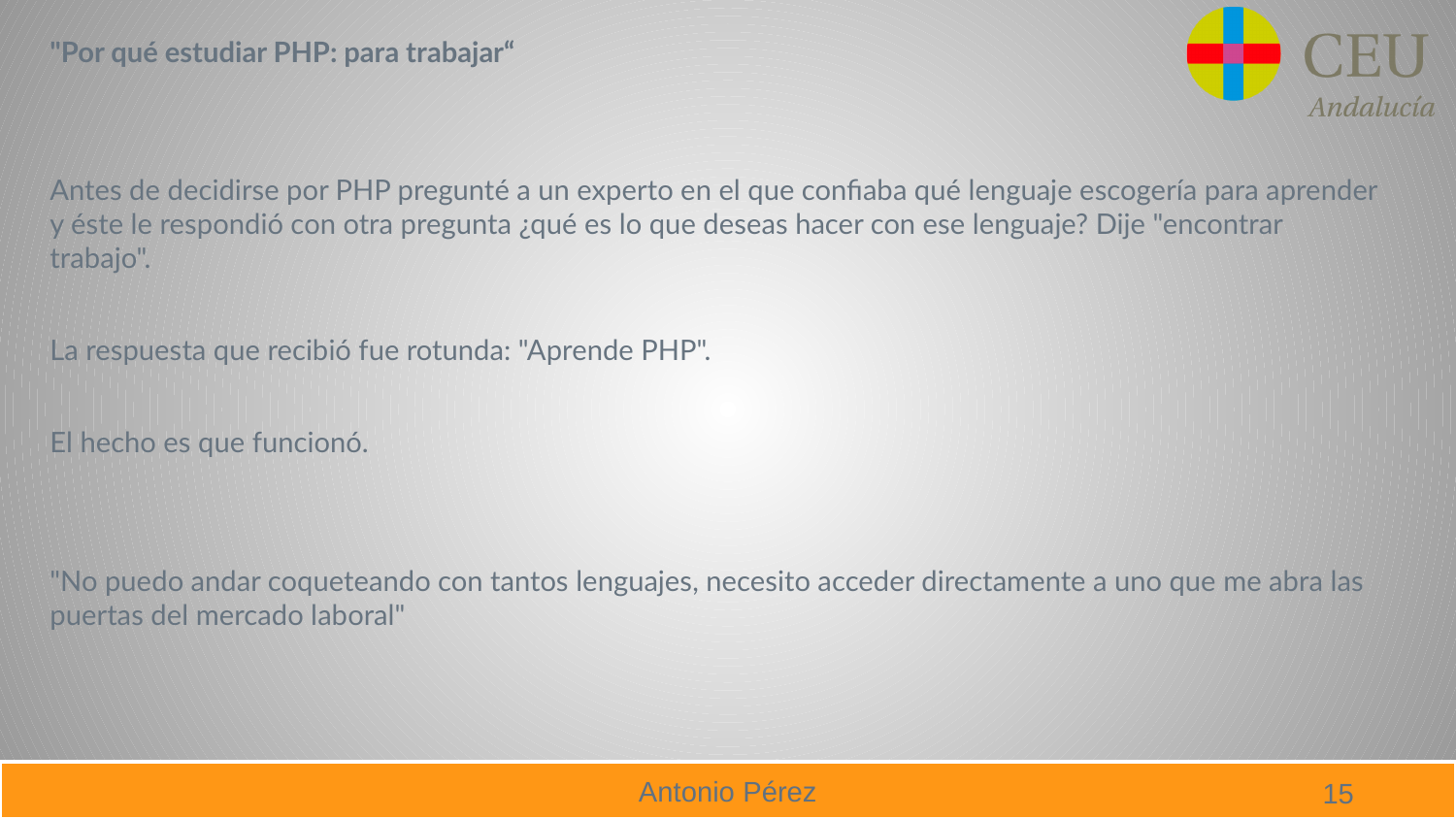

"Por qué estudiar PHP: para trabajar“

Antes de decidirse por PHP pregunté a un experto en el que confiaba qué lenguaje escogería para aprender y éste le respondió con otra pregunta ¿qué es lo que deseas hacer con ese lenguaje? Dije "encontrar trabajo".

La respuesta que recibió fue rotunda: "Aprende PHP".

El hecho es que funcionó.

"No puedo andar coqueteando con tantos lenguajes, necesito acceder directamente a uno que me abra las puertas del mercado laboral"
15